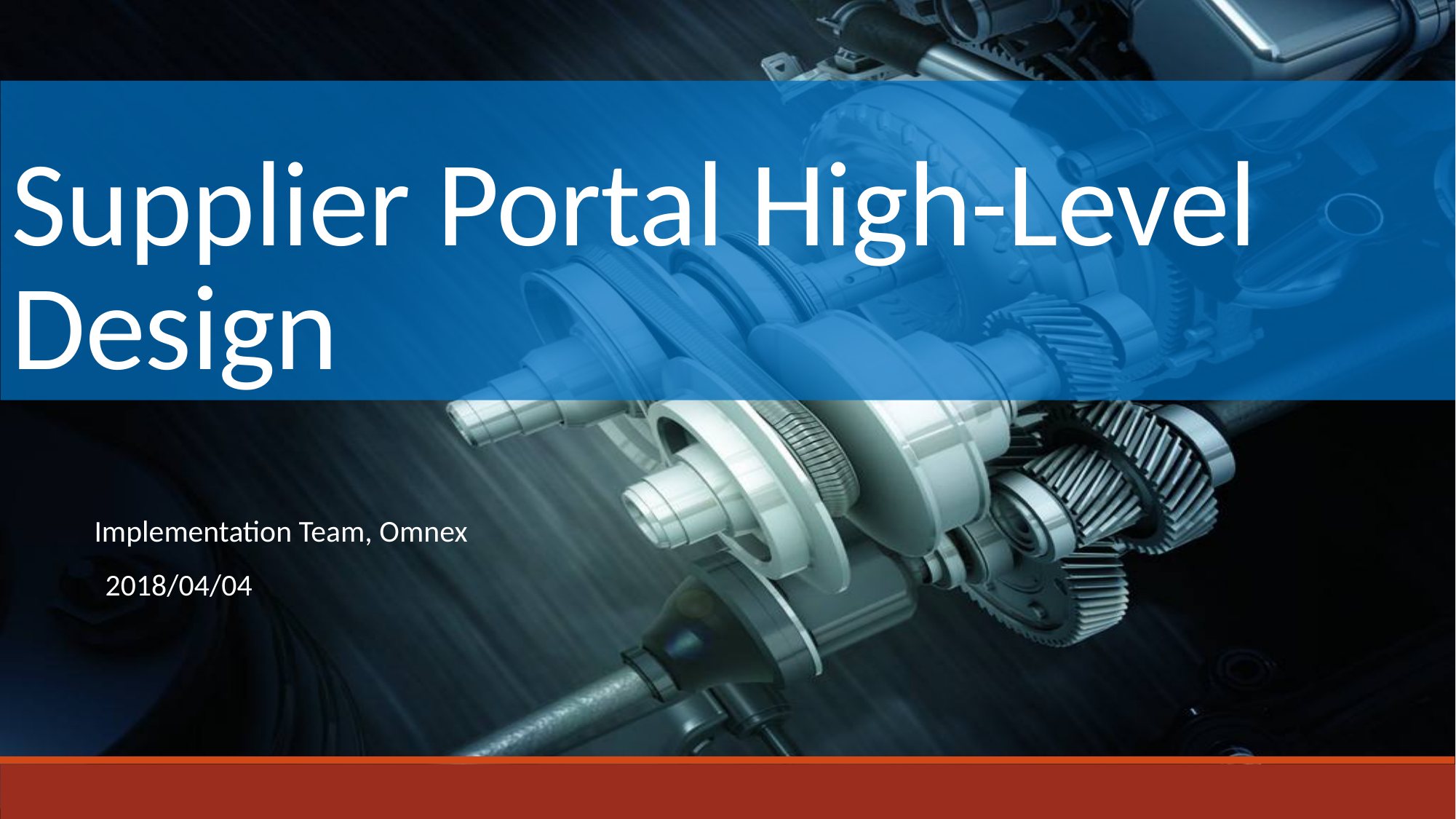

# Supplier Portal High-Level Design
Implementation Team, Omnex
2018/04/04